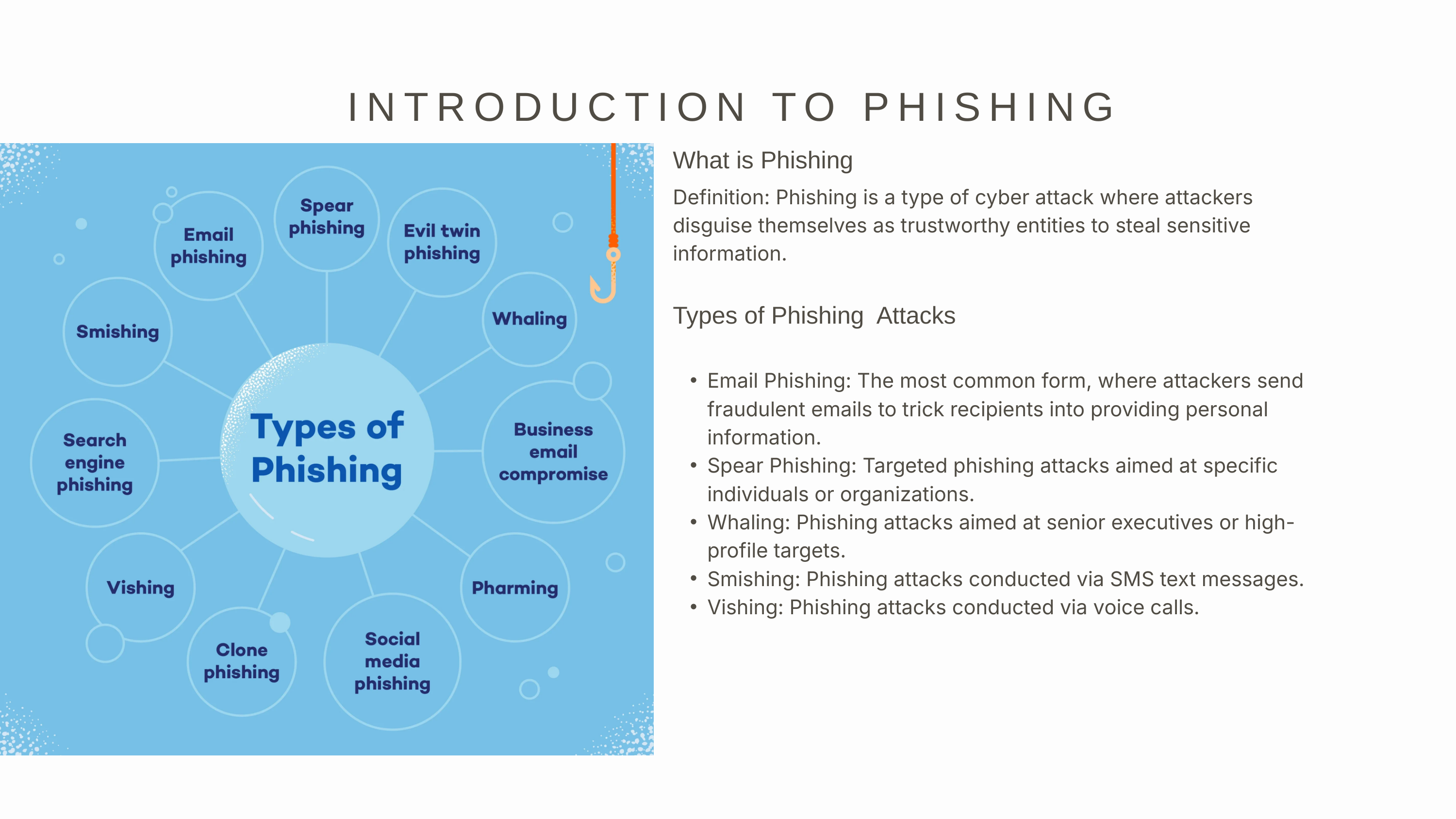

INTRODUCTION TO PHISHING
What is Phishing

Definition: Phishing is a type of cyber attack where attackers disguise themselves as trustworthy entities to steal sensitive information.

Types of Phishing  Attacks

Email Phishing: The most common form, where attackers send fraudulent emails to trick recipients into providing personal information.
Spear Phishing: Targeted phishing attacks aimed at specific individuals or organizations.
Whaling: Phishing attacks aimed at senior executives or high-profile targets.
Smishing: Phishing attacks conducted via SMS text messages.
Vishing: Phishing attacks conducted via voice calls.